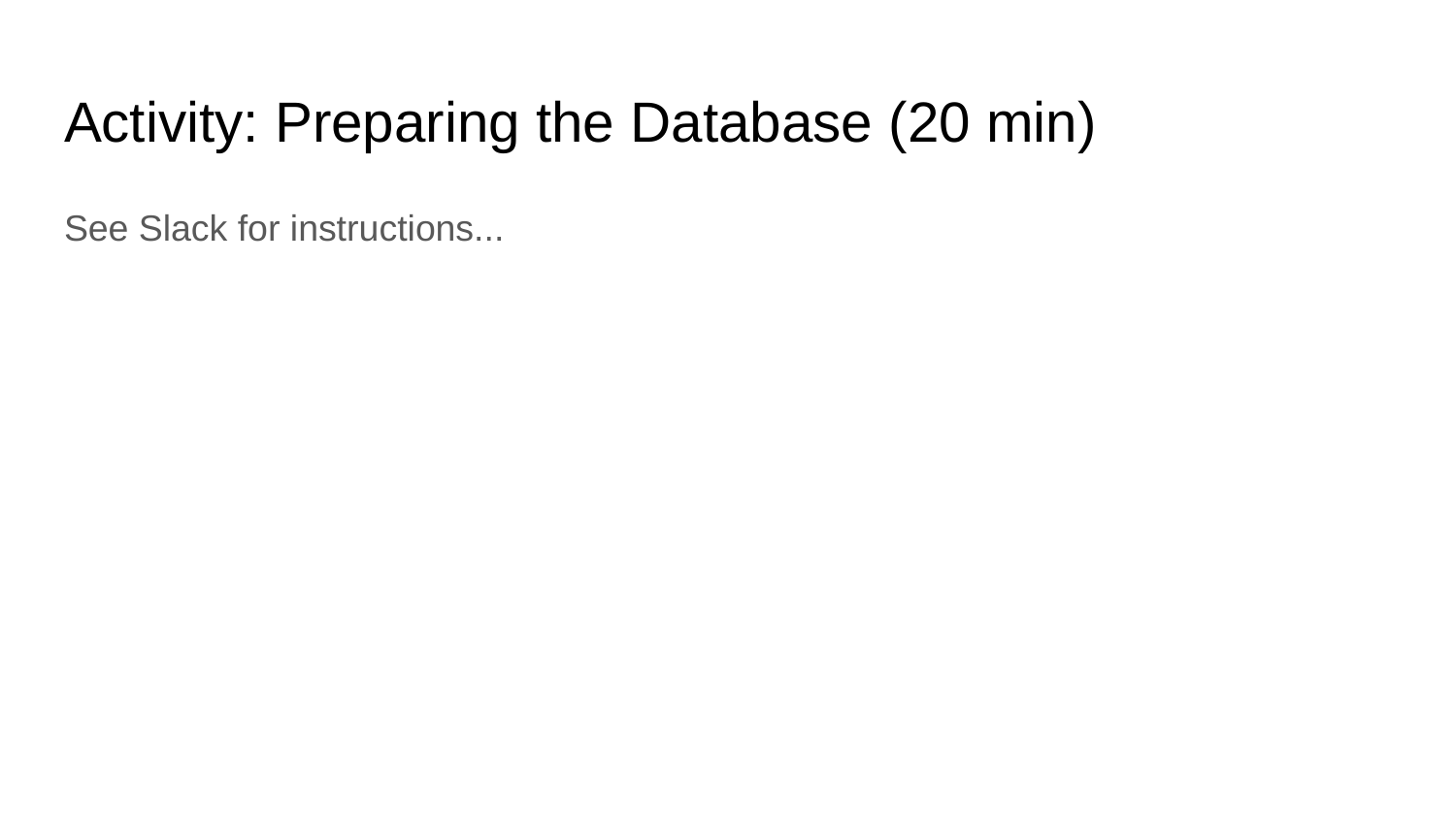

# Activity: Preparing the Database (20 min)
See Slack for instructions...